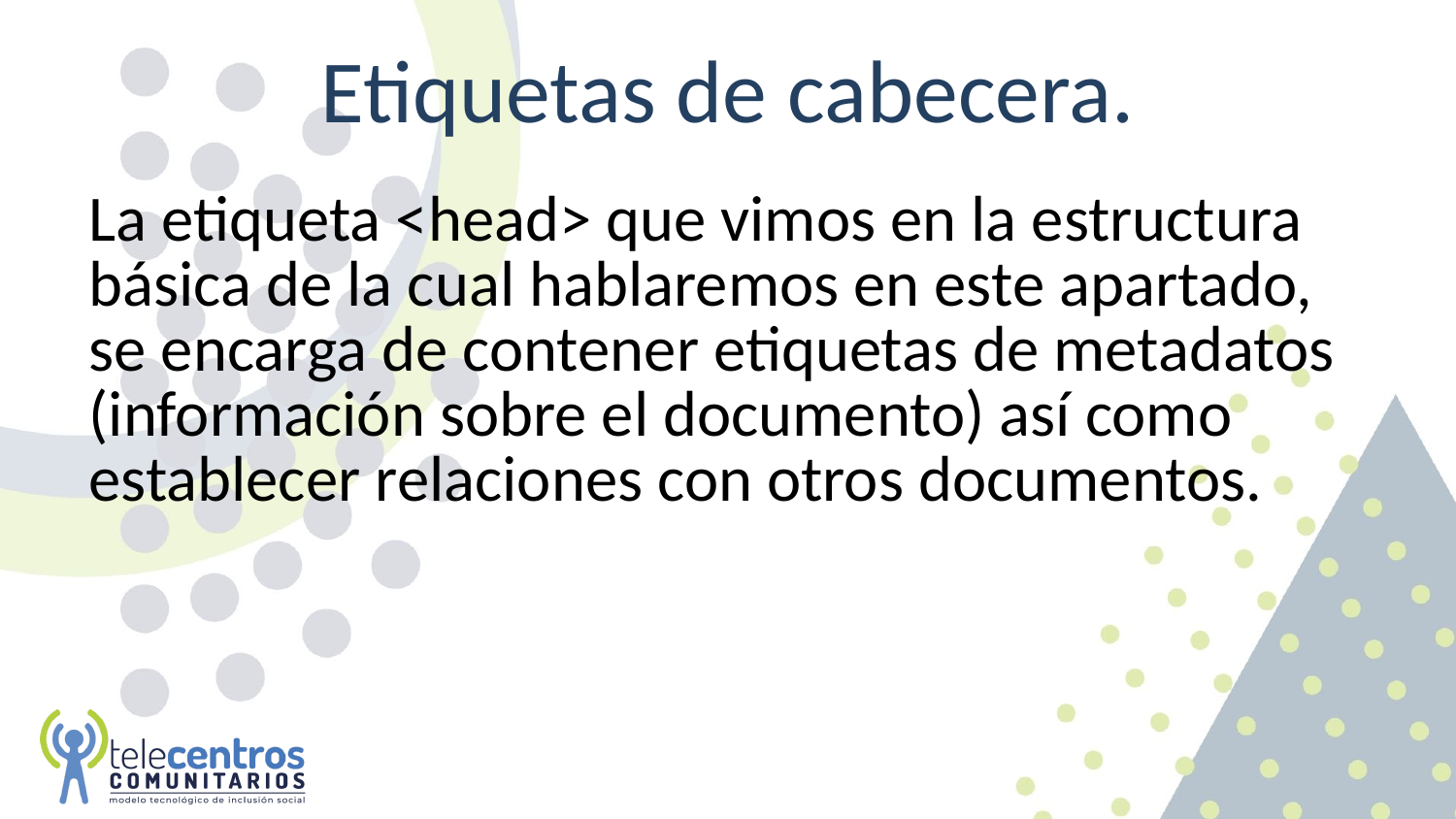

# Etiquetas de cabecera.
La etiqueta <head> que vimos en la estructura básica de la cual hablaremos en este apartado, se encarga de contener etiquetas de metadatos (información sobre el documento) así como establecer relaciones con otros documentos.